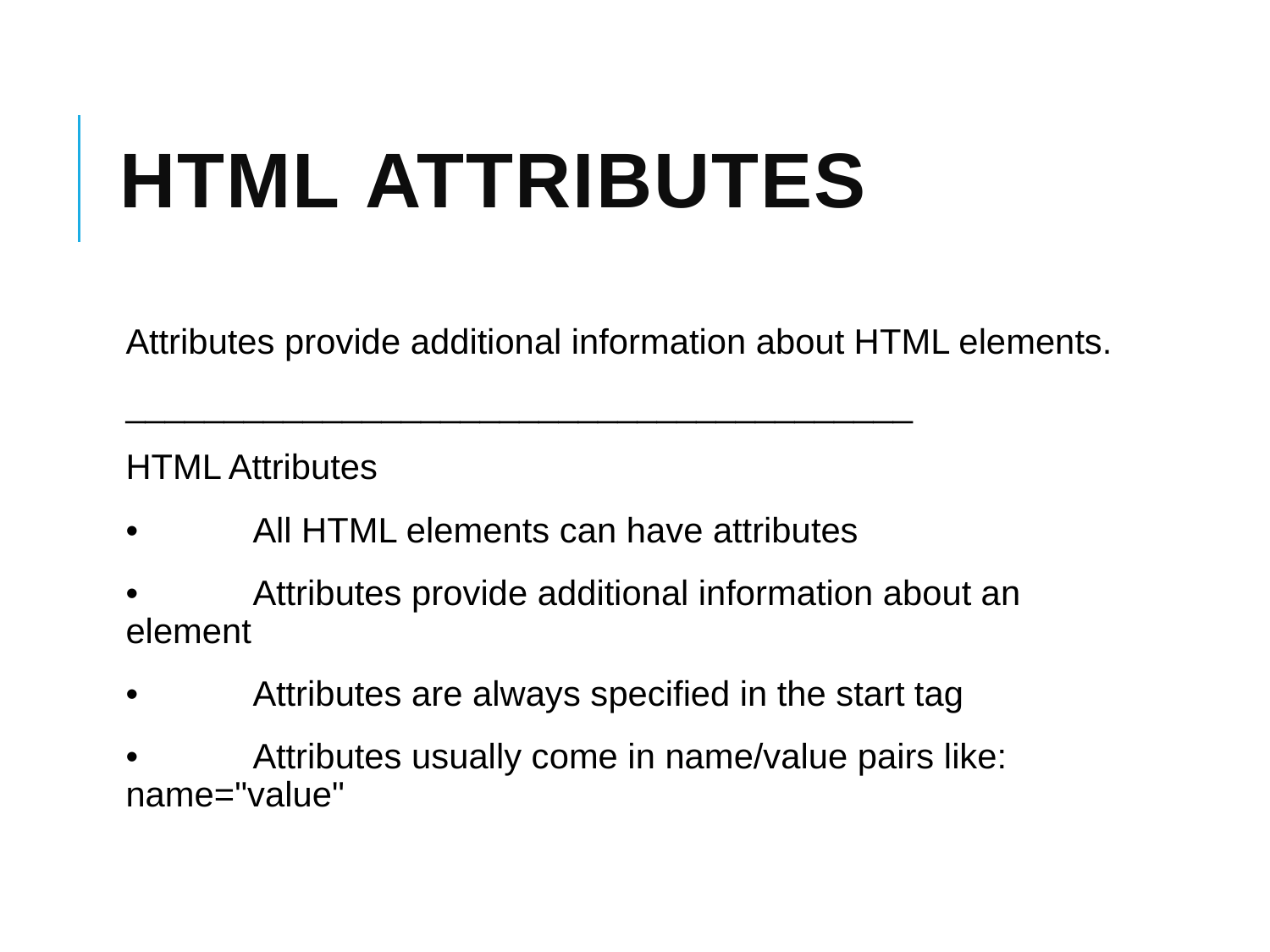

# HTML Attributes
Attributes provide additional information about HTML elements.
________________________________________
HTML Attributes
•	All HTML elements can have attributes
•	Attributes provide additional information about an element
•	Attributes are always specified in the start tag
•	Attributes usually come in name/value pairs like: name="value"